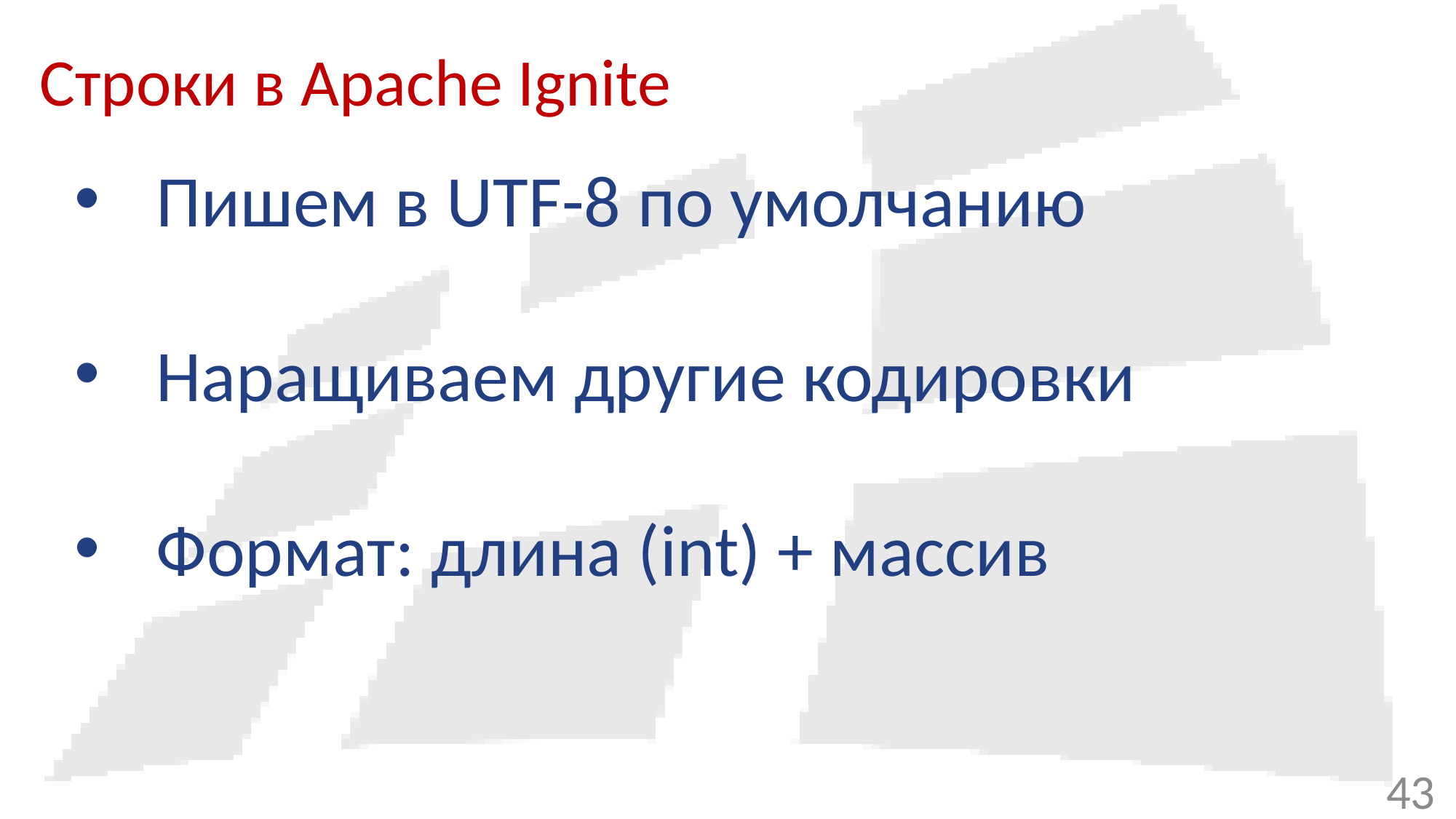

# Строки в Apache Ignite
Пишем в UTF-8 по умолчанию

Наращиваем другие кодировки

Формат: длина (int) + массив
43